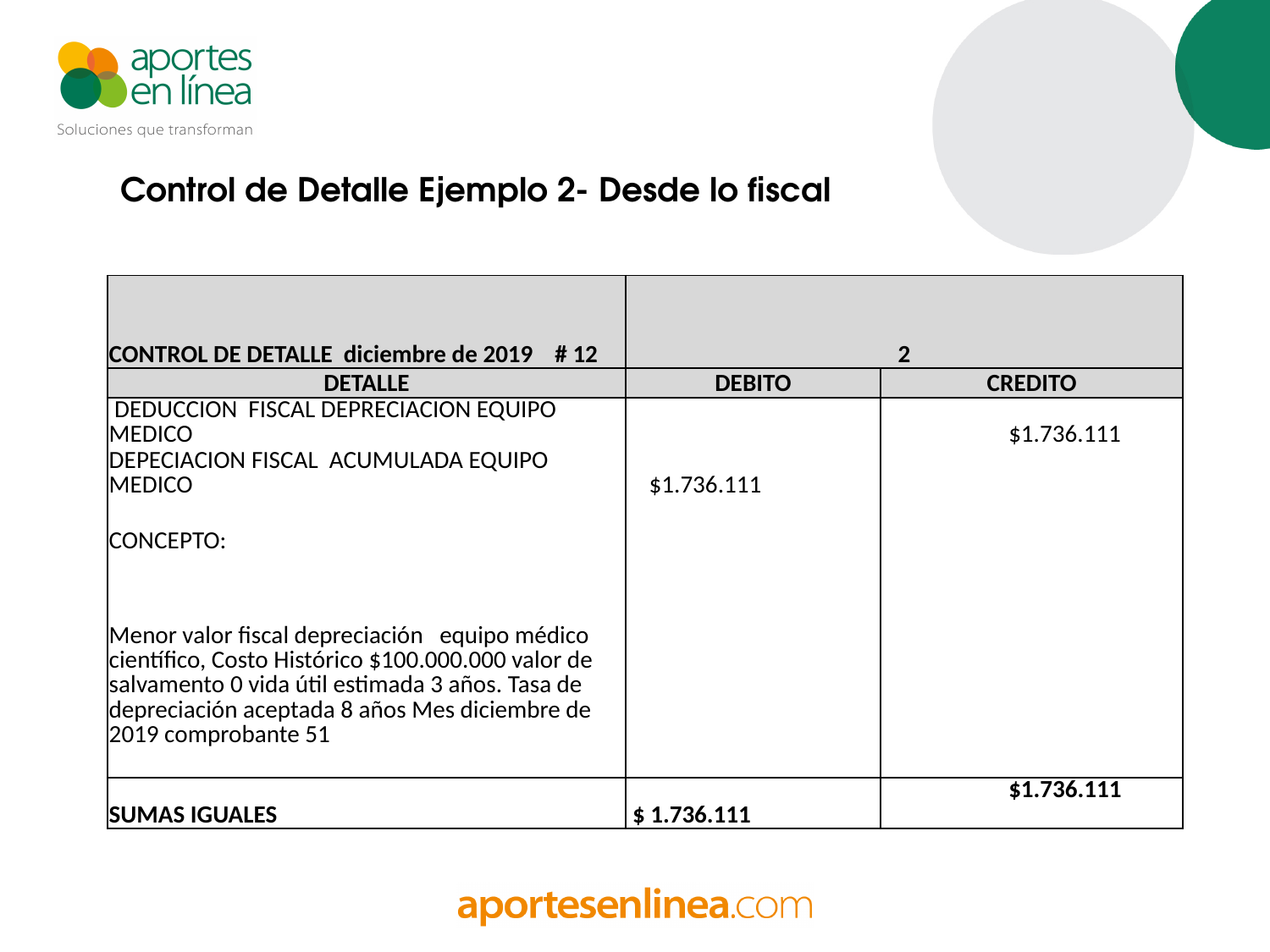

# Control de Detalle Ejemplo 2- Desde lo fiscal
| CONTROL DE DETALLE diciembre de 2019 # 12 | 2 |  |
| --- | --- | --- |
| DETALLE | DEBITO | CREDITO |
| DEDUCCION FISCAL DEPRECIACION EQUIPO MEDICO |  | $1.736.111 |
| DEPECIACION FISCAL ACUMULADA EQUIPO MEDICO | $1.736.111 |  |
|  |  |  |
| CONCEPTO: |  |  |
| Menor valor fiscal depreciación equipo médico científico, Costo Histórico $100.000.000 valor de salvamento 0 vida útil estimada 3 años. Tasa de depreciación aceptada 8 años Mes diciembre de 2019 comprobante 51 |  |  |
|  |  |  |
| SUMAS IGUALES | $ 1.736.111 | $1.736.111 |